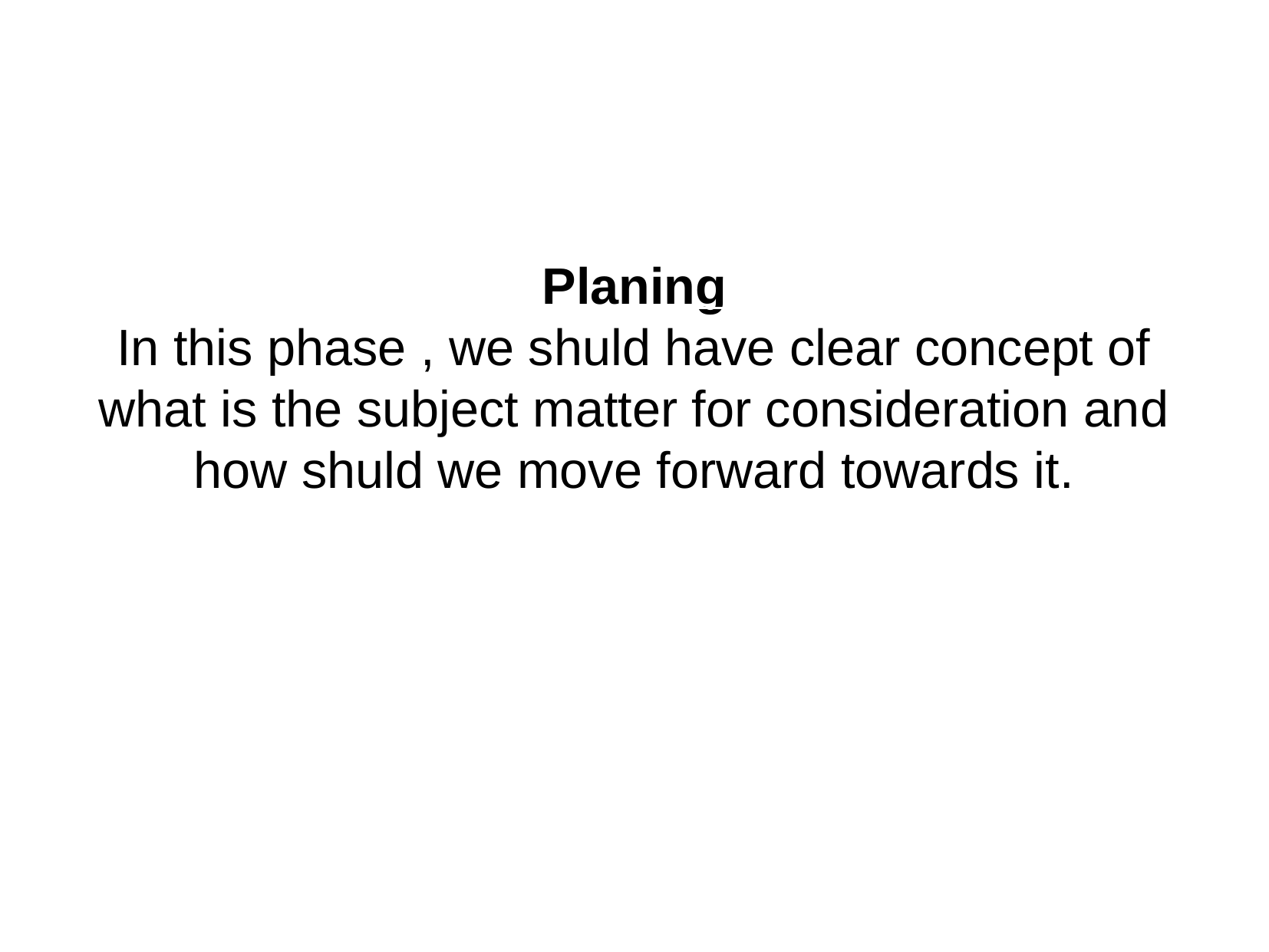

Planing
In this phase , we shuld have clear concept of what is the subject matter for consideration and how shuld we move forward towards it.